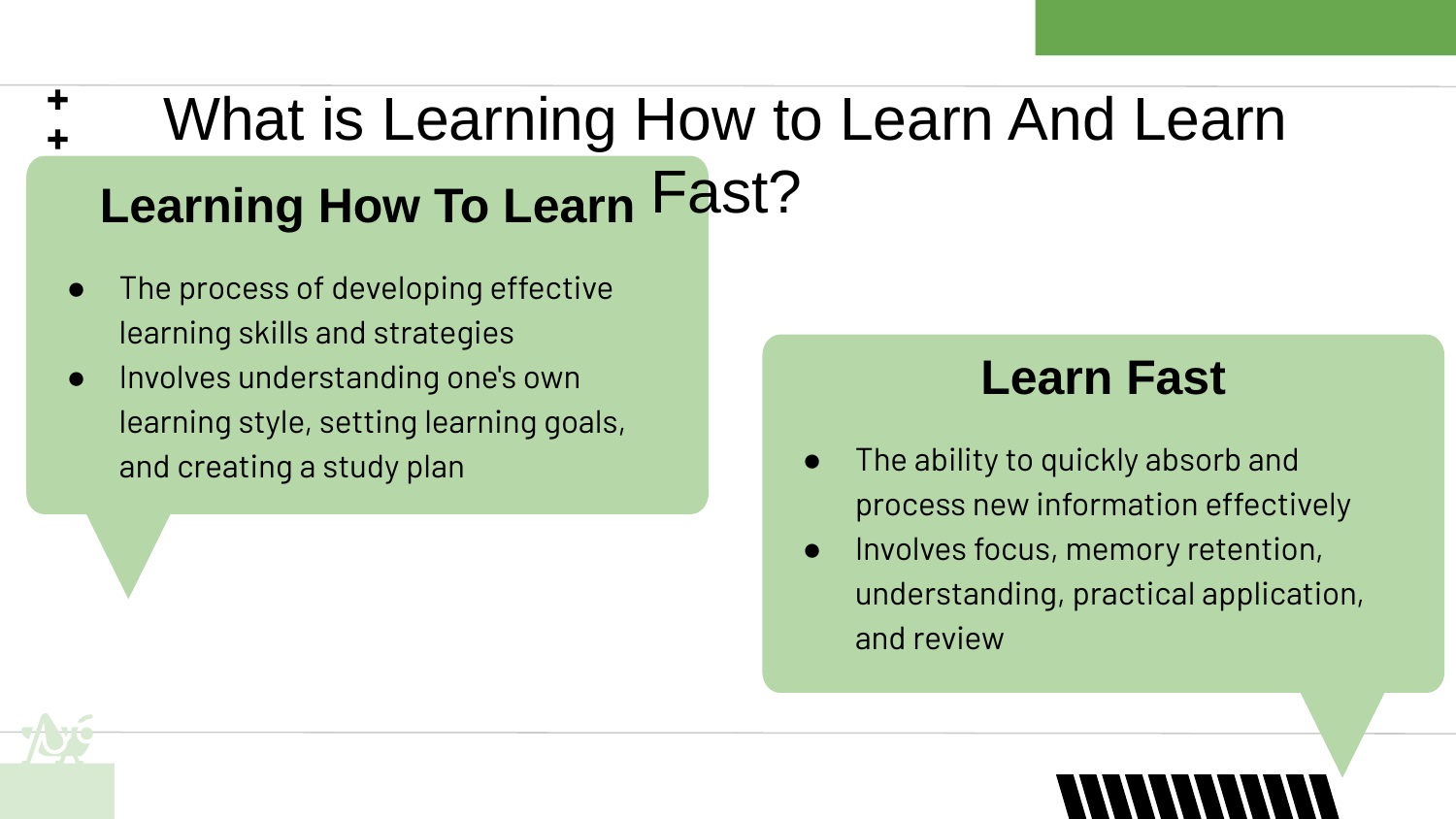

# What is Learning How to Learn And Learn Fast?

Learning How To Learn
The process of developing effective learning skills and strategies
Involves understanding one's own learning style, setting learning goals, and creating a study plan

Learn Fast
The ability to quickly absorb and process new information effectively
Involves focus, memory retention, understanding, practical application, and review